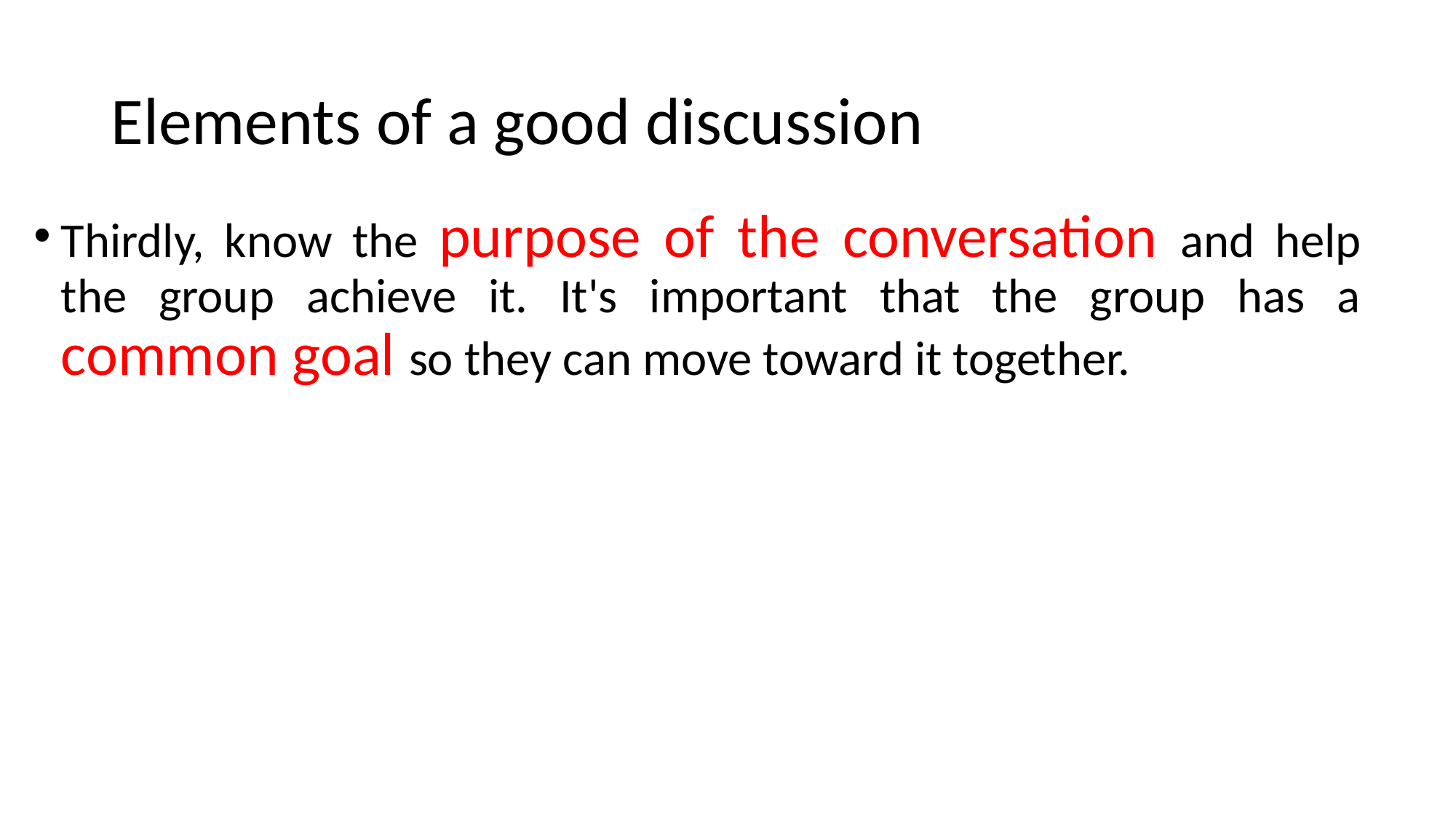

# Elements of a good discussion
Thirdly, know the purpose of the conversation and help the group achieve it. It's important that the group has a common goal so they can move toward it together.